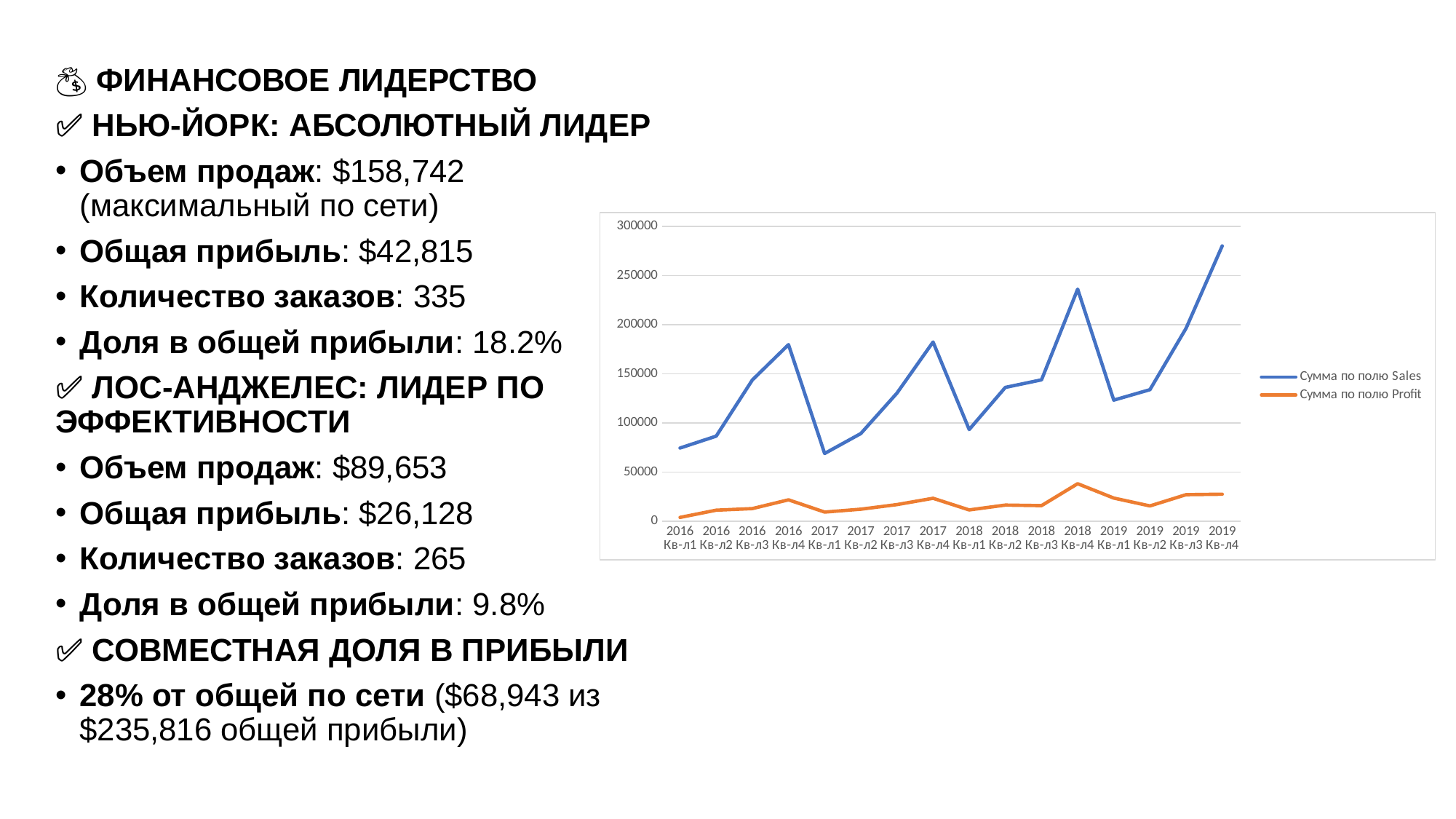

💰 ФИНАНСОВОЕ ЛИДЕРСТВО
✅ НЬЮ-ЙОРК: АБСОЛЮТНЫЙ ЛИДЕР
Объем продаж: $158,742 (максимальный по сети)
Общая прибыль: $42,815
Количество заказов: 335
Доля в общей прибыли: 18.2%
✅ ЛОС-АНДЖЕЛЕС: ЛИДЕР ПО ЭФФЕКТИВНОСТИ
Объем продаж: $89,653
Общая прибыль: $26,128
Количество заказов: 265
Доля в общей прибыли: 9.8%
✅ СОВМЕСТНАЯ ДОЛЯ В ПРИБЫЛИ
28% от общей по сети ($68,943 из $235,816 общей прибыли)

### Chart

| Category |  |  |
|---|---|---|
| 2016 Кв-л1 | 74447.7960000001 | 3811.228999999995 |
| 2016 Кв-л2 | 86538.75959999999 | 11204.069200000004 |
| 2016 Кв-л3 | 143633.21229999998 | 12804.721800000005 |
| 2016 Кв-л4 | 179627.7302000002 | 21723.95409999998 |
| 2017 Кв-л1 | 68851.73859999994 | 9264.941599999996 |
| 2017 Кв-л2 | 89124.18699999987 | 12190.922400000005 |
| 2017 Кв-л3 | 130259.57519999995 | 16853.61939999999 |
| 2017 Кв-л4 | 182297.00819999998 | 23309.120300000013 |
| 2018 Кв-л1 | 93237.18099999995 | 11441.370799999999 |
| 2018 Кв-л2 | 136082.30100000004 | 16390.339400000004 |
| 2018 Кв-л3 | 143787.36219999992 | 15823.604799999986 |
| 2018 Кв-л4 | 236098.75379999995 | 38139.85929999994 |
| 2019 Кв-л1 | 123144.86019999994 | 23506.202599999997 |
| 2019 Кв-л2 | 133764.37199999994 | 15499.208499999999 |
| 2019 Кв-л3 | 196251.9560000002 | 26985.13249999998 |
| 2019 Кв-л4 | 280054.067 | 27448.726000000013 |